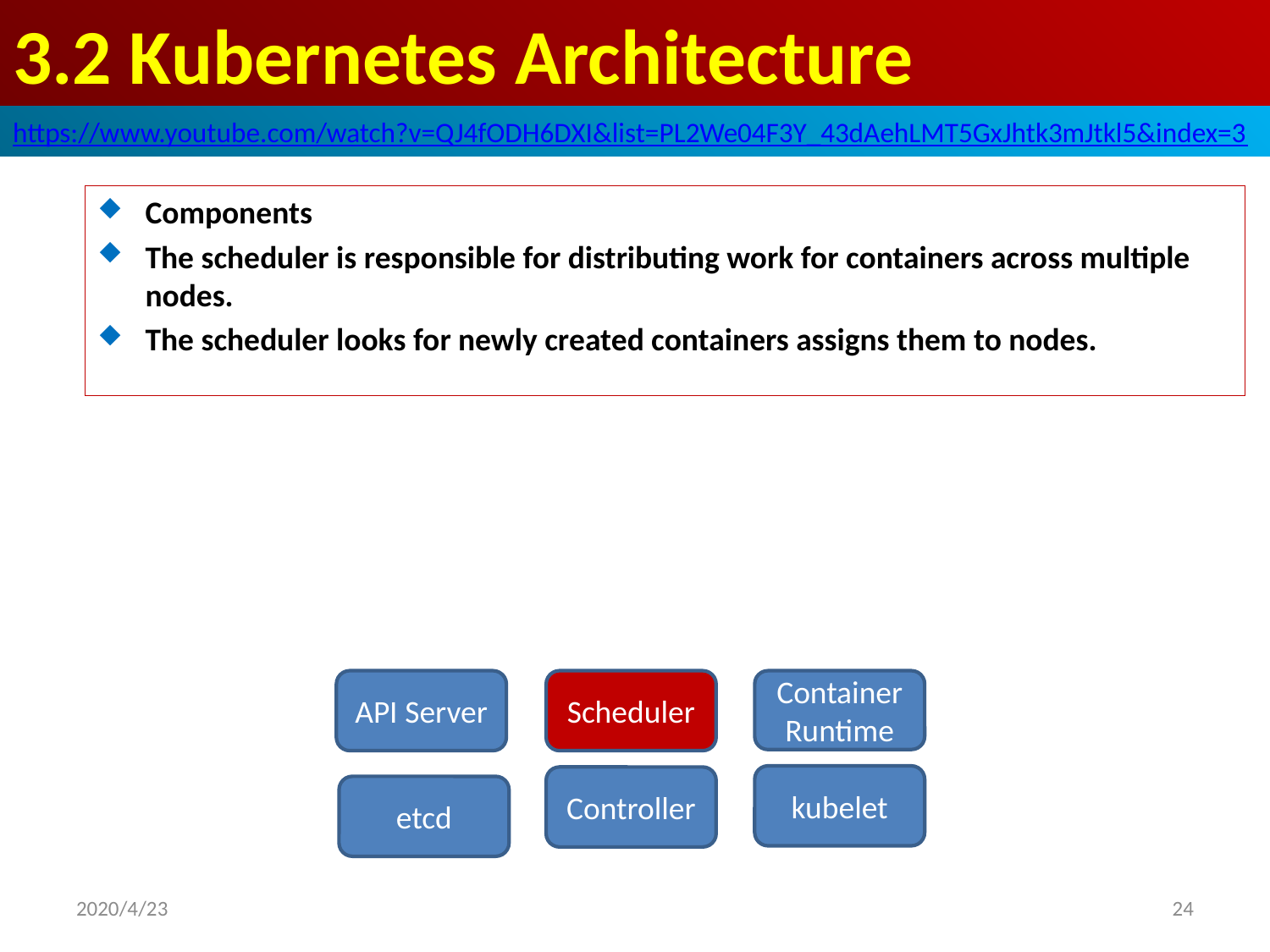

# 3.2 Kubernetes Architecture
https://www.youtube.com/watch?v=QJ4fODH6DXI&list=PL2We04F3Y_43dAehLMT5GxJhtk3mJtkl5&index=3
Components
The scheduler is responsible for distributing work for containers across multiple nodes.
The scheduler looks for newly created containers assigns them to nodes.

API Server
Scheduler
Container Runtime
kubelet
Controller
etcd
2020/4/23
24